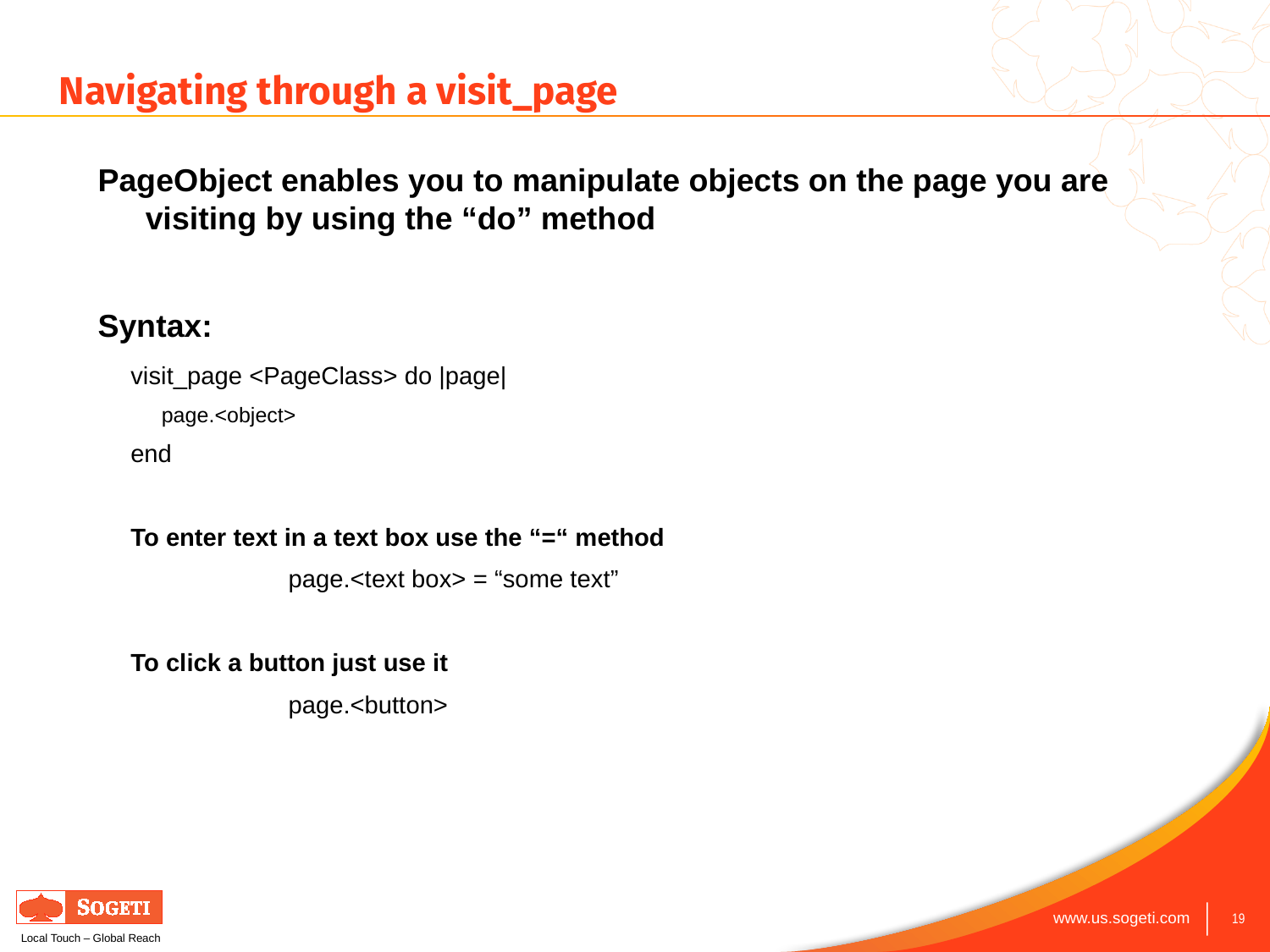

Navigating through a visit_page
PageObject enables you to manipulate objects on the page you are visiting by using the “do” method

Syntax:
visit_page <PageClass> do |page|
page.<object>
end

To enter text in a text box use the “=“ method
		page.<text box> = “some text”

To click a button just use it
		page.<button>